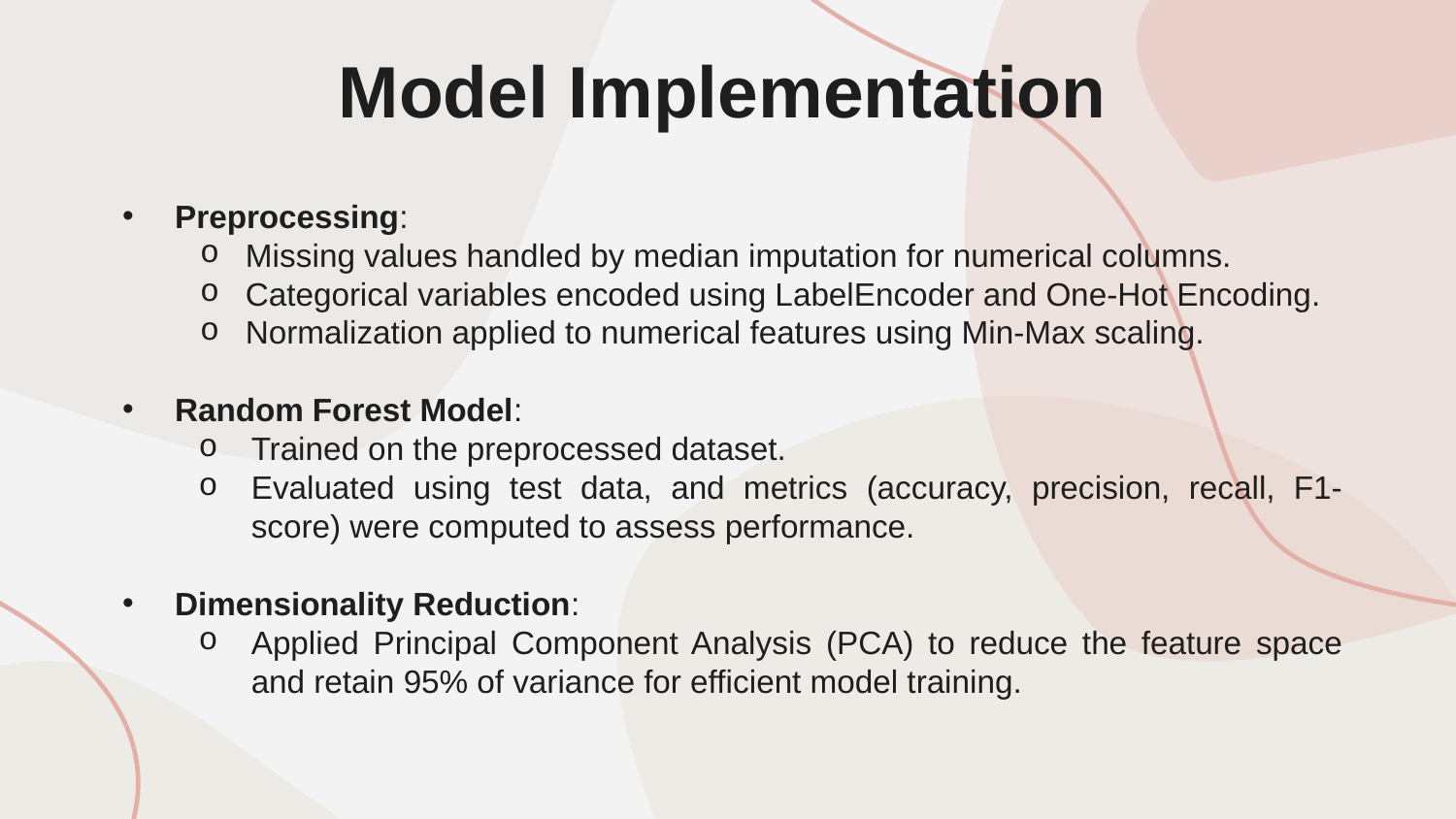

# Model Implementation
Preprocessing:
Missing values handled by median imputation for numerical columns.
Categorical variables encoded using LabelEncoder and One-Hot Encoding.
Normalization applied to numerical features using Min-Max scaling.

Random Forest Model:
Trained on the preprocessed dataset.
Evaluated using test data, and metrics (accuracy, precision, recall, F1-score) were computed to assess performance.

Dimensionality Reduction:
Applied Principal Component Analysis (PCA) to reduce the feature space and retain 95% of variance for efficient model training.